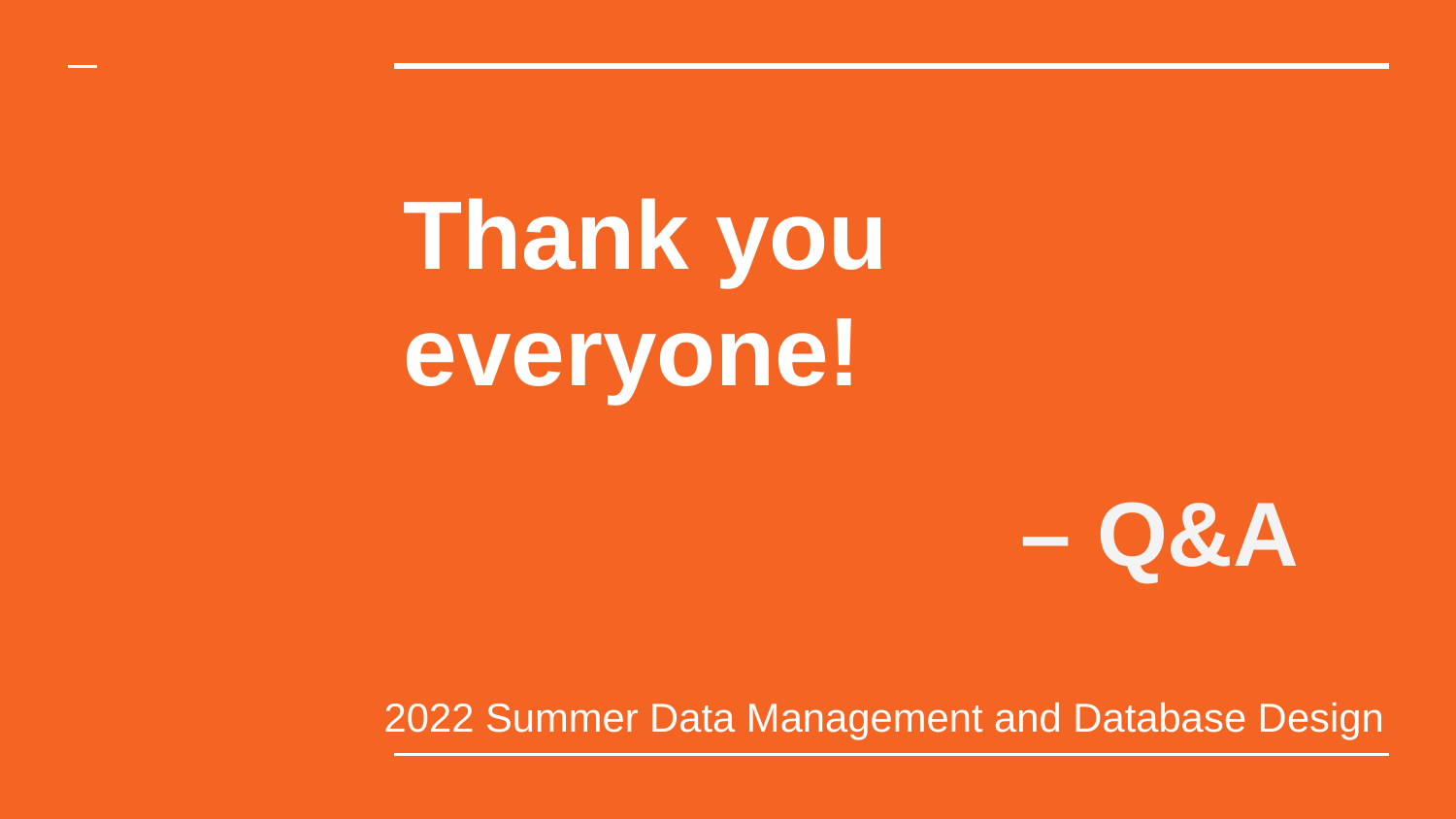

Thank you everyone!
– Q&A
# 2022 Summer Data Management and Database Design